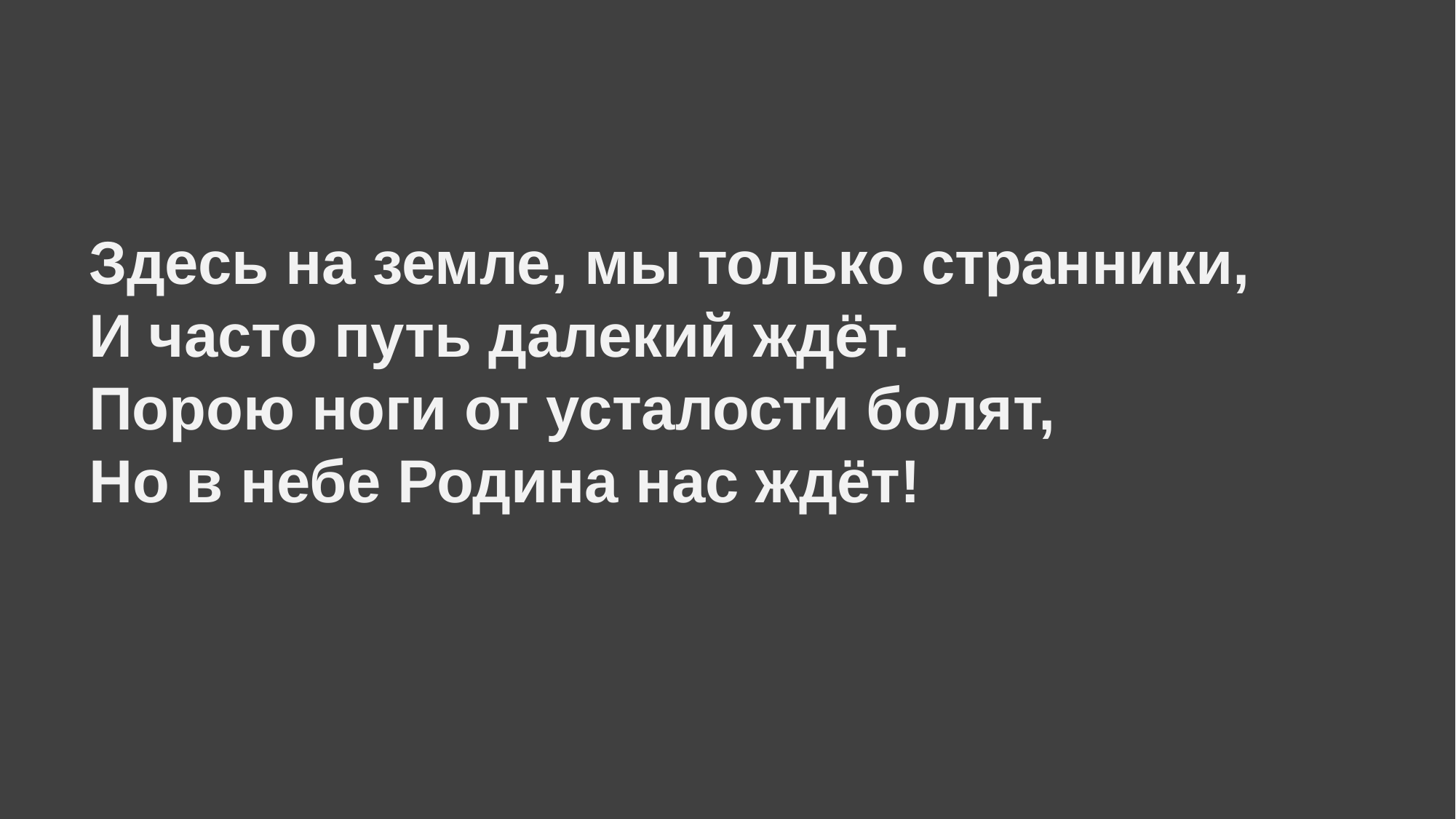

# Здесь на земле, мы только странники, И часто путь далекий ждёт. Порою ноги от усталости болят, Но в небе Родина нас ждёт!